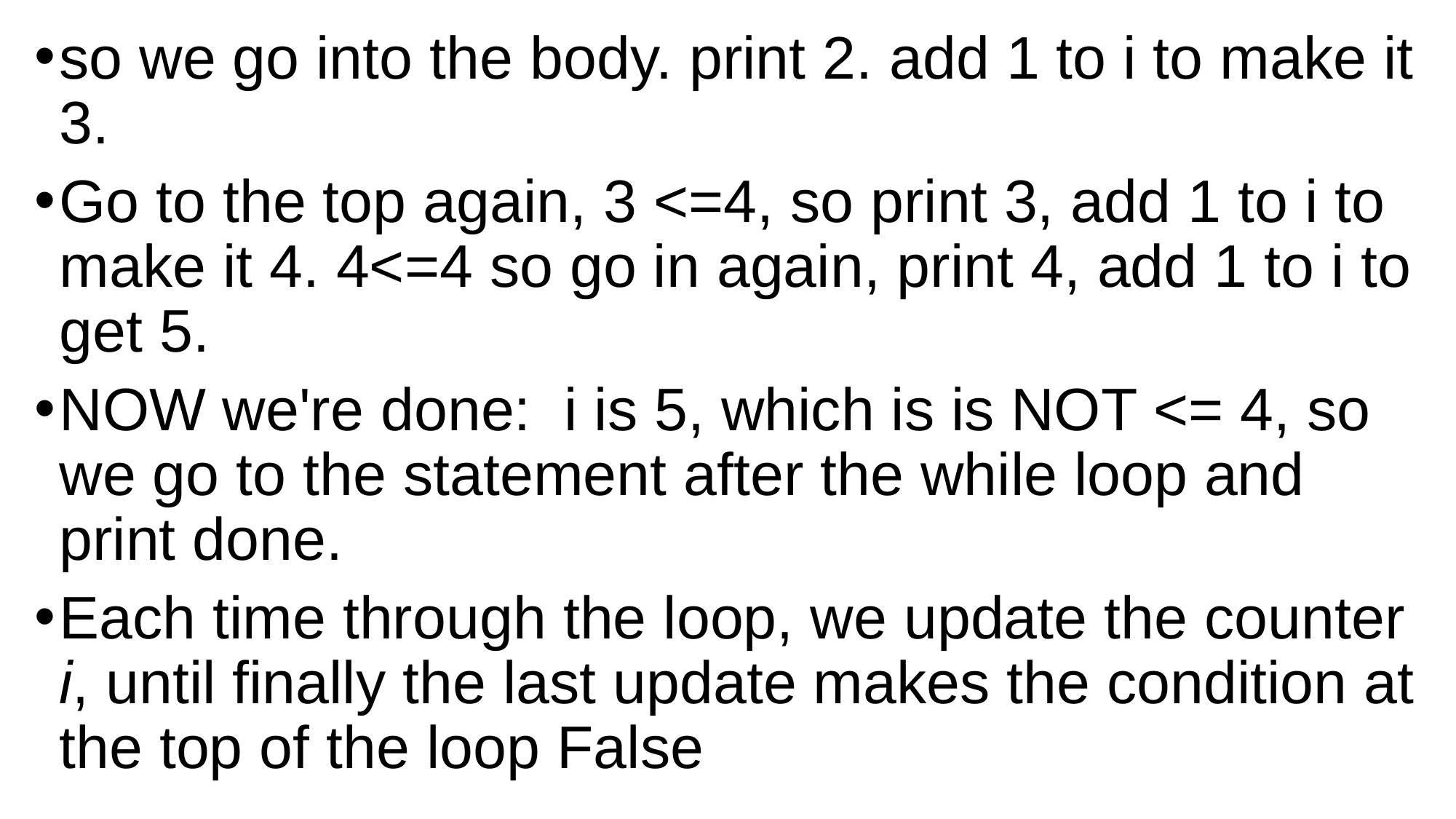

so we go into the body. print 2. add 1 to i to make it 3.
Go to the top again, 3 <=4, so print 3, add 1 to i to make it 4. 4<=4 so go in again, print 4, add 1 to i to get 5.
NOW we're done:  i is 5, which is is NOT <= 4, so we go to the statement after the while loop and print done.
Each time through the loop, we update the counter i, until finally the last update makes the condition at the top of the loop False